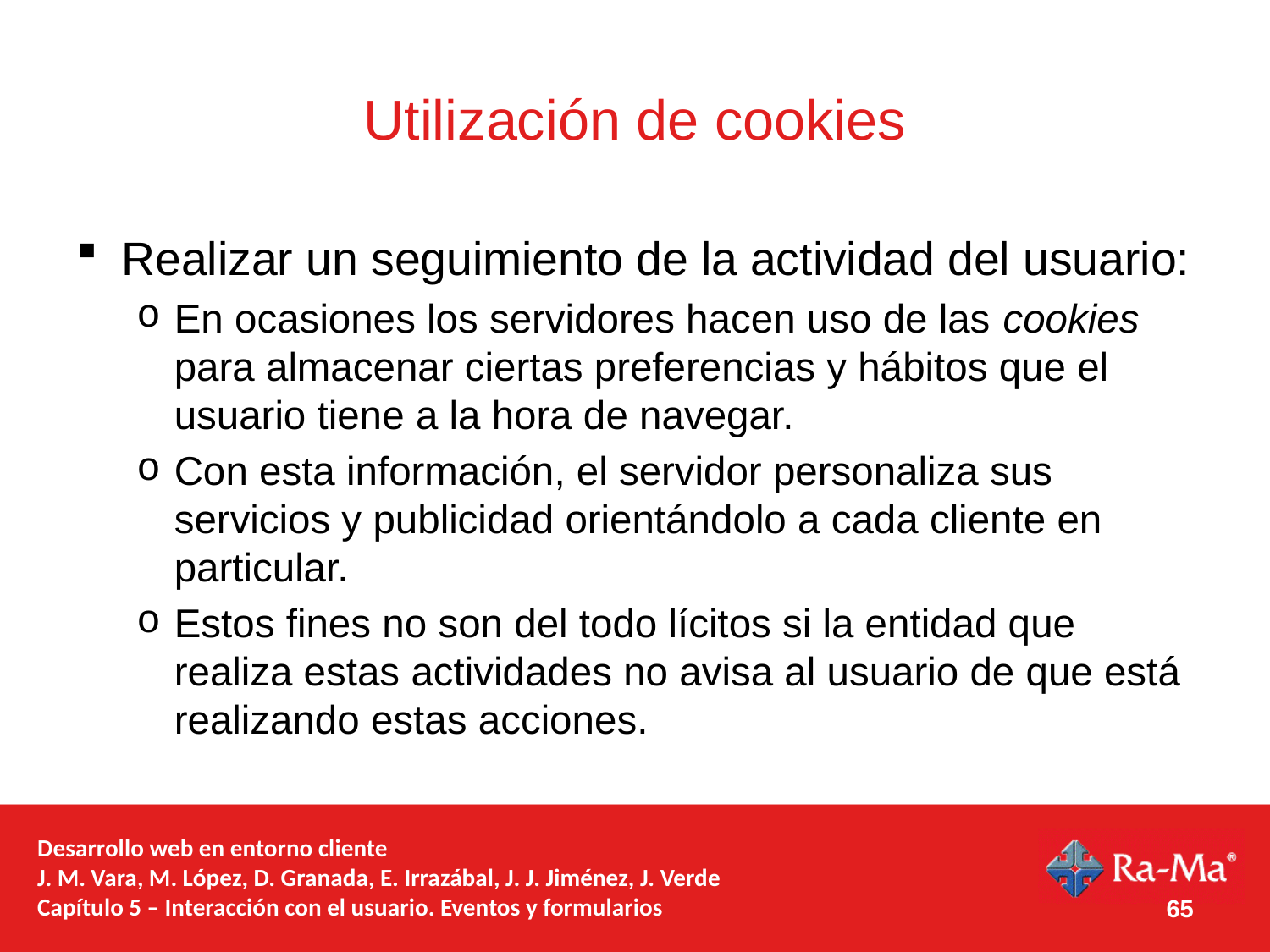

# Utilización de cookies
Realizar un seguimiento de la actividad del usuario:
En ocasiones los servidores hacen uso de las cookies para almacenar ciertas preferencias y hábitos que el usuario tiene a la hora de navegar.
Con esta información, el servidor personaliza sus servicios y publicidad orientándolo a cada cliente en particular.
Estos fines no son del todo lícitos si la entidad que realiza estas actividades no avisa al usuario de que está realizando estas acciones.
Desarrollo web en entorno cliente
J. M. Vara, M. López, D. Granada, E. Irrazábal, J. J. Jiménez, J. Verde
Capítulo 5 – Interacción con el usuario. Eventos y formularios
65